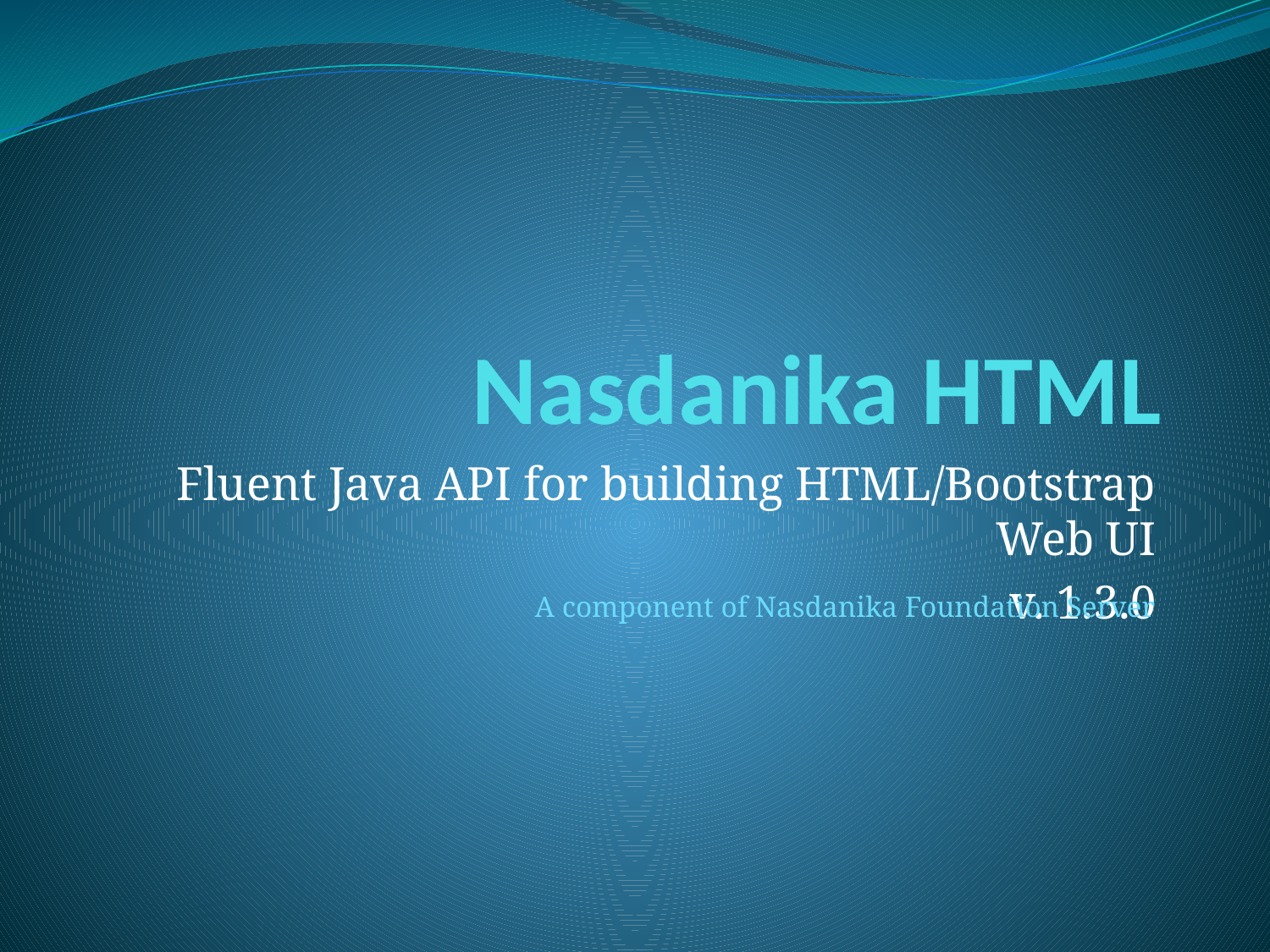

# Nasdanika HTML
Fluent Java API for building HTML/Bootstrap Web UI
v. 1.3.0
A component of Nasdanika Foundation Server